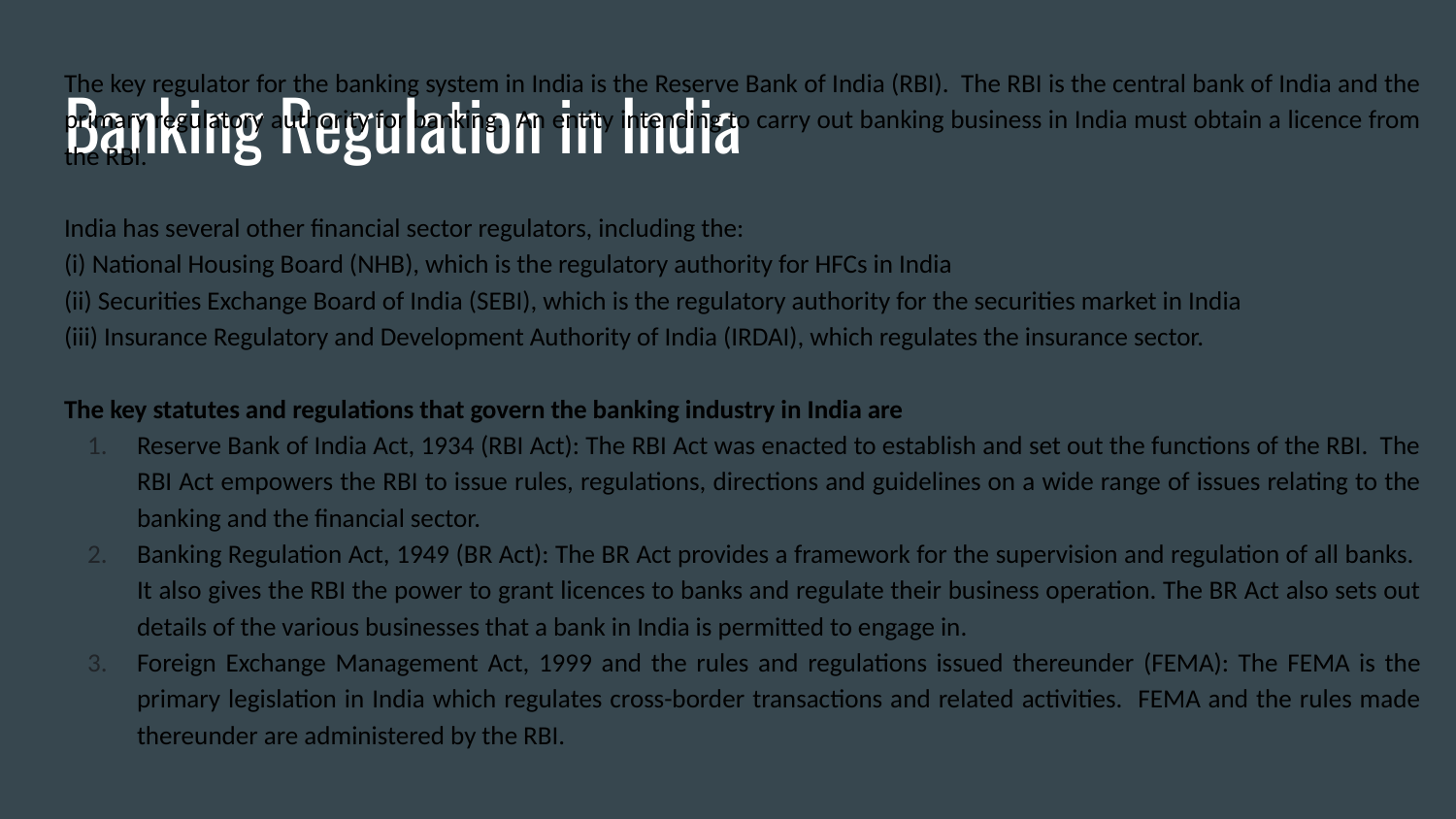

The key regulator for the banking system in India is the Reserve Bank of India (RBI).  The RBI is the central bank of India and the primary regulatory authority for banking.  An entity intending to carry out banking business in India must obtain a licence from the RBI.

India has several other financial sector regulators, including the:
(i) National Housing Board (NHB), which is the regulatory authority for HFCs in India
(ii) Securities Exchange Board of India (SEBI), which is the regulatory authority for the securities market in India
(iii) Insurance Regulatory and Development Authority of India (IRDAI), which regulates the insurance sector.

The key statutes and regulations that govern the banking industry in India are
Reserve Bank of India Act, 1934 (RBI Act): The RBI Act was enacted to establish and set out the functions of the RBI.  The RBI Act empowers the RBI to issue rules, regulations, directions and guidelines on a wide range of issues relating to the banking and the financial sector.
Banking Regulation Act, 1949 (BR Act): The BR Act provides a framework for the supervision and regulation of all banks.  It also gives the RBI the power to grant licences to banks and regulate their business operation. The BR Act also sets out details of the various businesses that a bank in India is permitted to engage in.
Foreign Exchange Management Act, 1999 and the rules and regulations issued thereunder (FEMA): The FEMA is the primary legislation in India which regulates cross-border transactions and related activities.  FEMA and the rules made thereunder are administered by the RBI.

# Banking Regulation in India